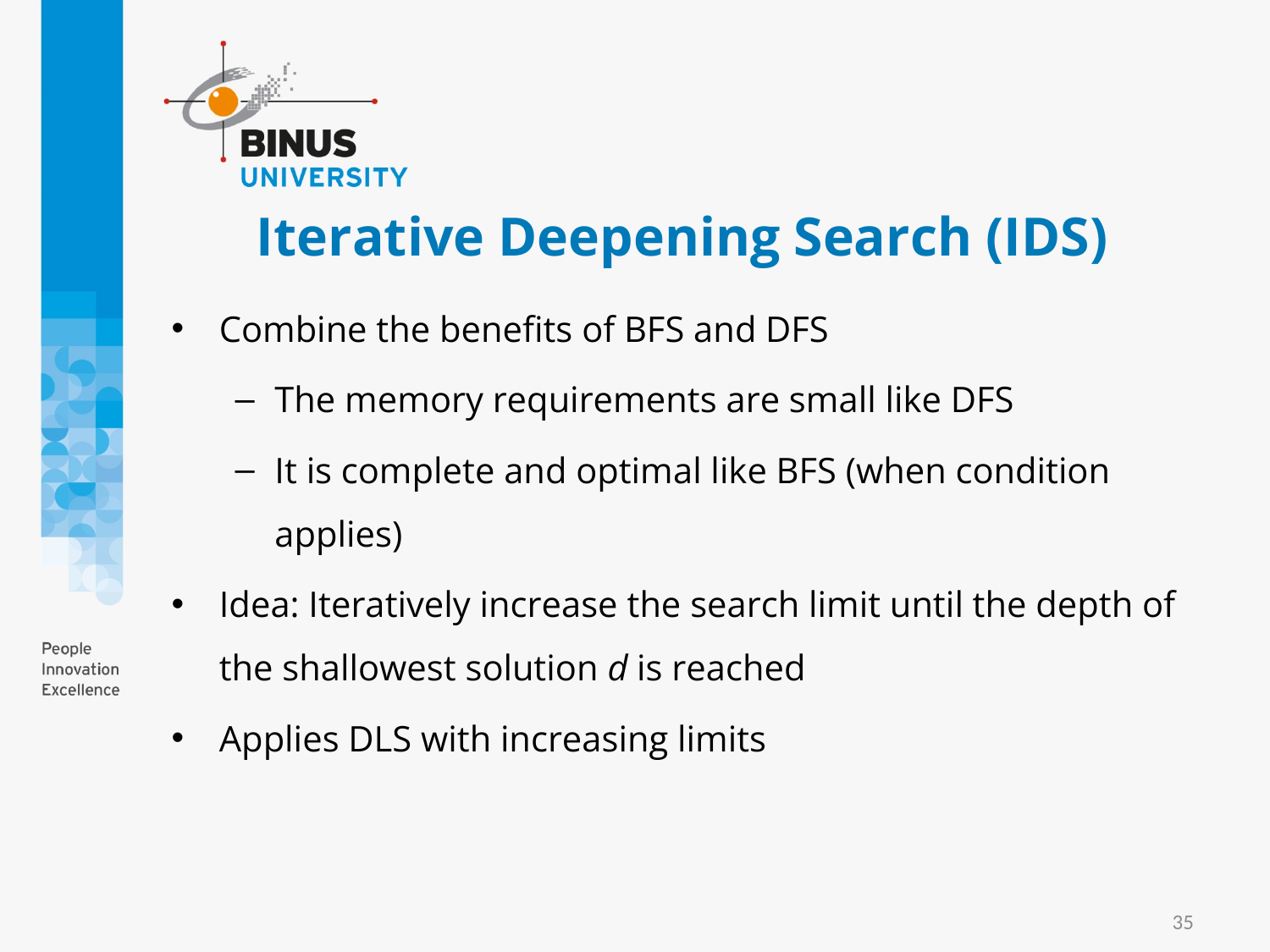

# Iterative Deepening Search (IDS)
Combine the benefits of BFS and DFS
The memory requirements are small like DFS
It is complete and optimal like BFS (when condition applies)
Idea: Iteratively increase the search limit until the depth of the shallowest solution d is reached
Applies DLS with increasing limits
35